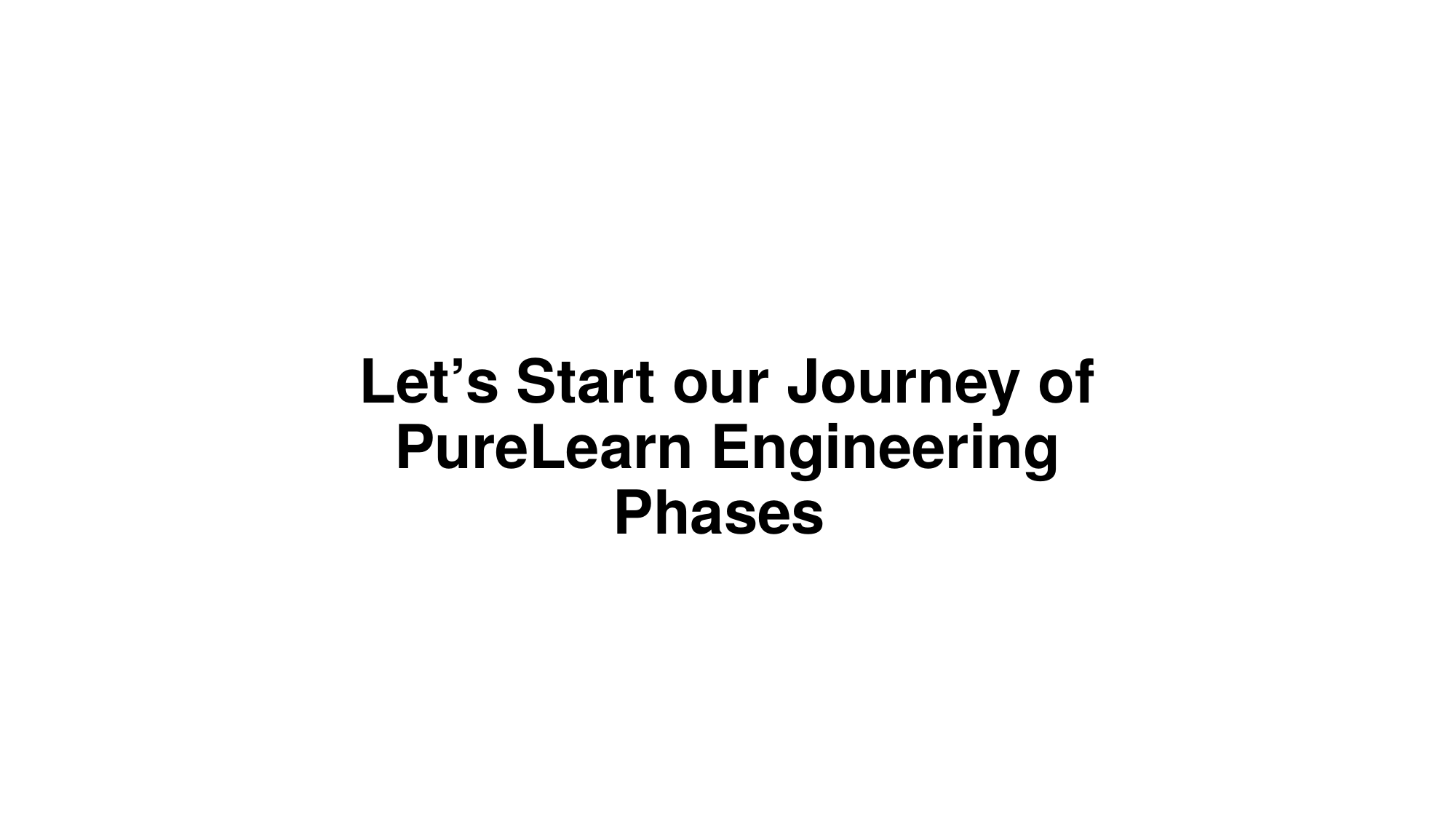

# Let’s Start our Journey of PureLearn Engineering Phases